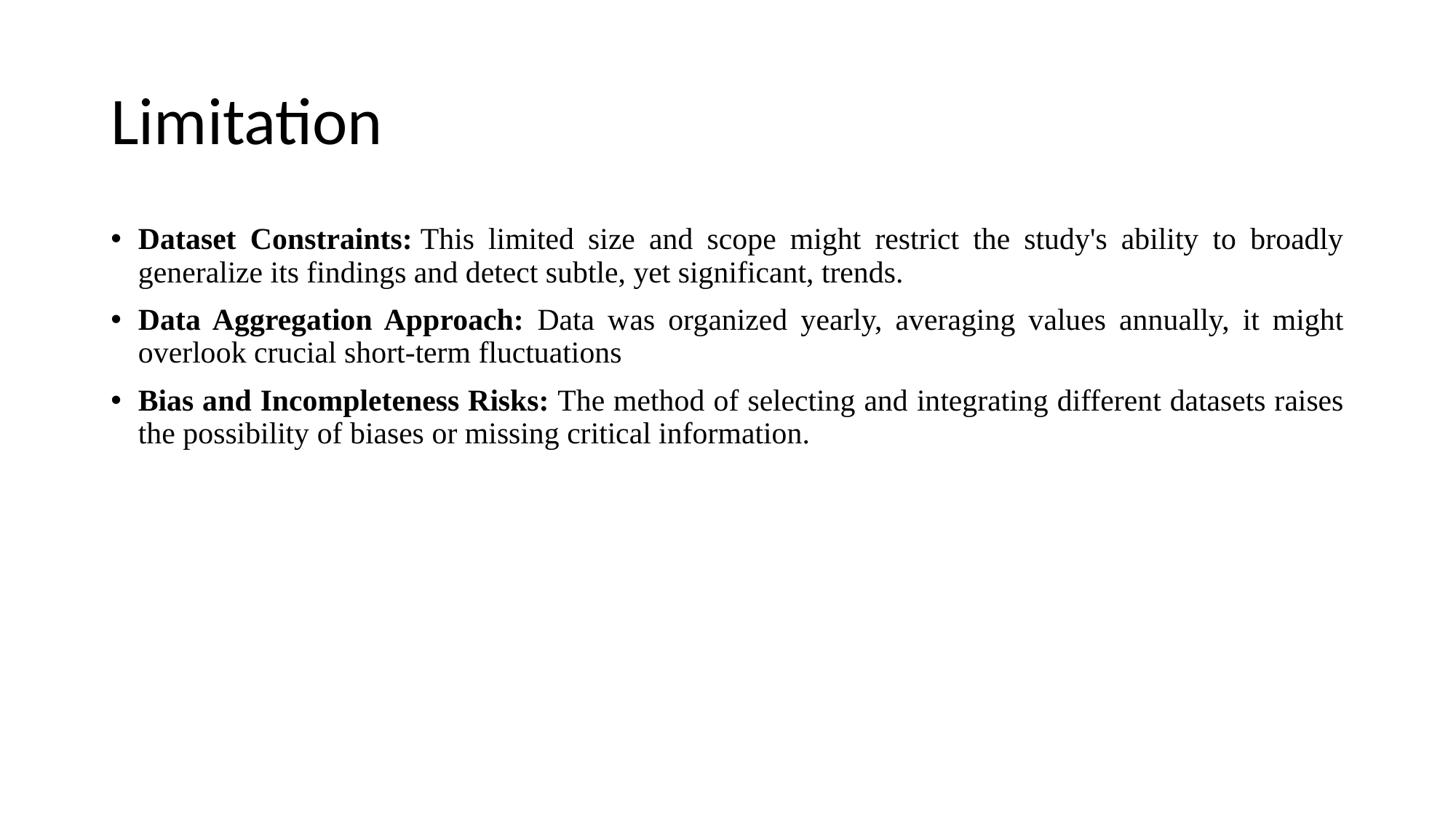

# Limitation
Dataset Constraints: This limited size and scope might restrict the study's ability to broadly generalize its findings and detect subtle, yet significant, trends.
Data Aggregation Approach: Data was organized yearly, averaging values annually, it might overlook crucial short-term fluctuations
Bias and Incompleteness Risks: The method of selecting and integrating different datasets raises the possibility of biases or missing critical information.